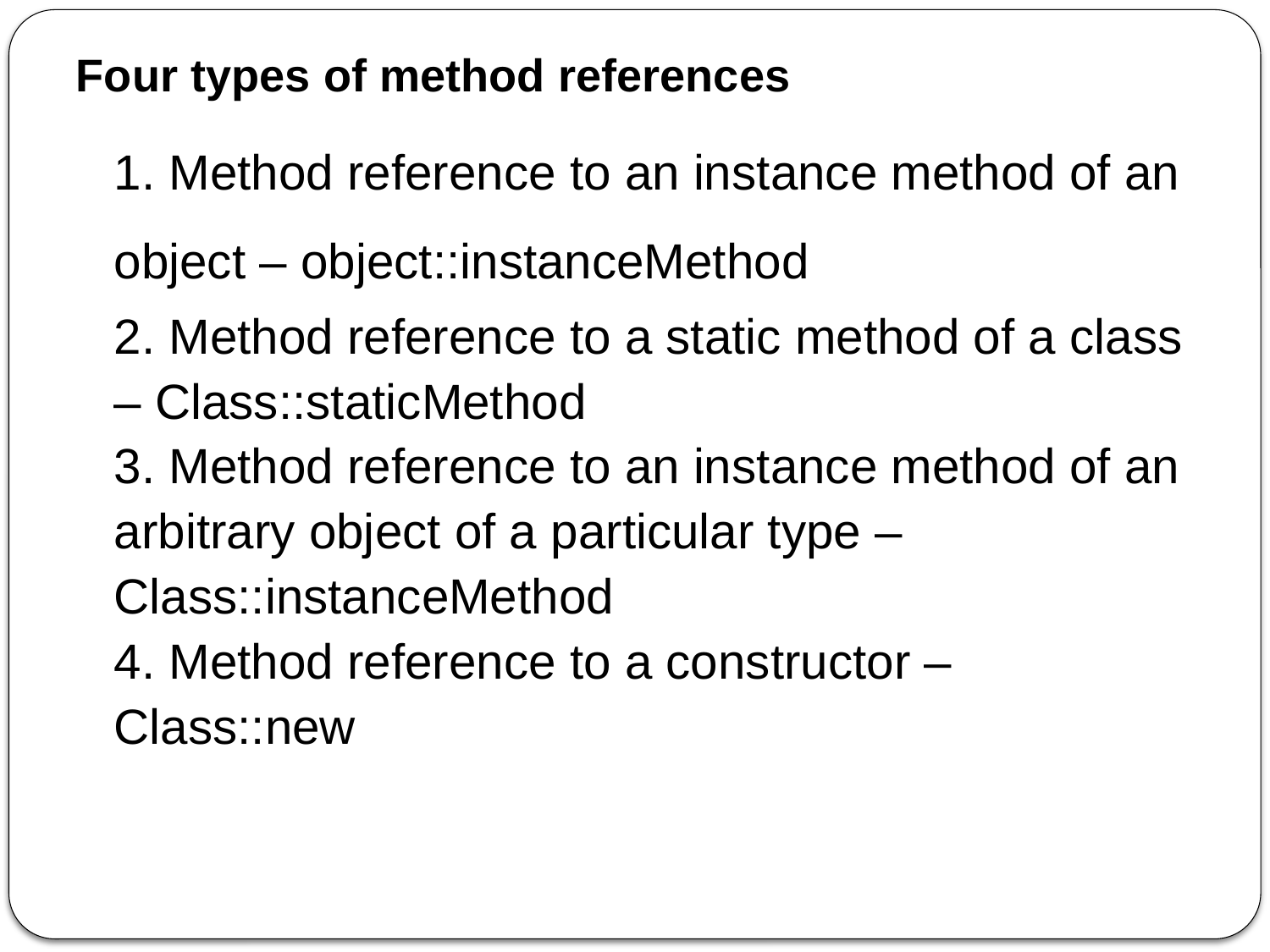

Four types of method references
	1. Method reference to an instance method of an object – object::instanceMethod
	2. Method reference to a static method of a class – Class::staticMethod
3. Method reference to an instance method of an arbitrary object of a particular type – Class::instanceMethod
4. Method reference to a constructor – Class::new